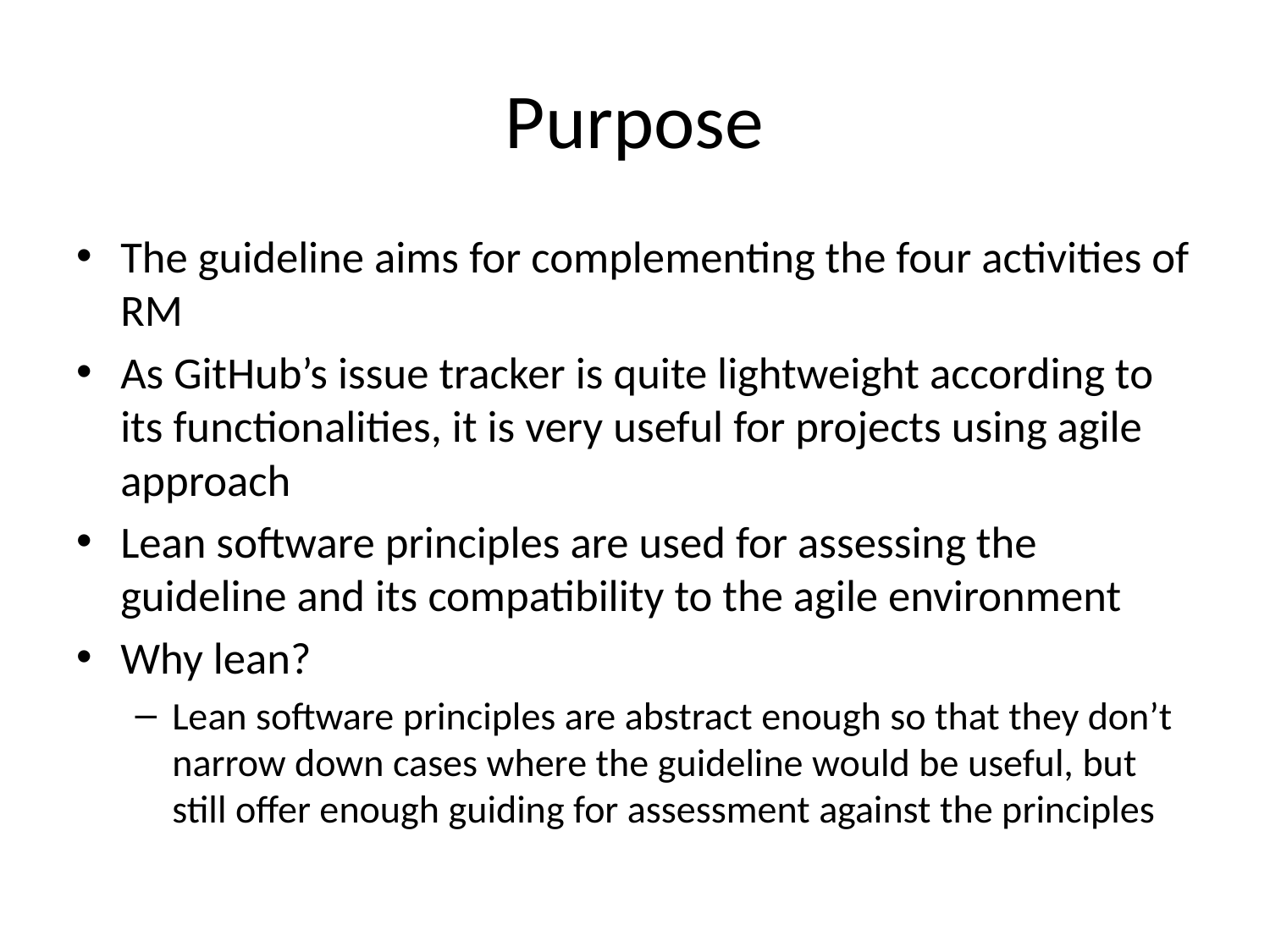

# Purpose
The guideline aims for complementing the four activities of RM
As GitHub’s issue tracker is quite lightweight according to its functionalities, it is very useful for projects using agile approach
Lean software principles are used for assessing the guideline and its compatibility to the agile environment
Why lean?
Lean software principles are abstract enough so that they don’t narrow down cases where the guideline would be useful, but still offer enough guiding for assessment against the principles